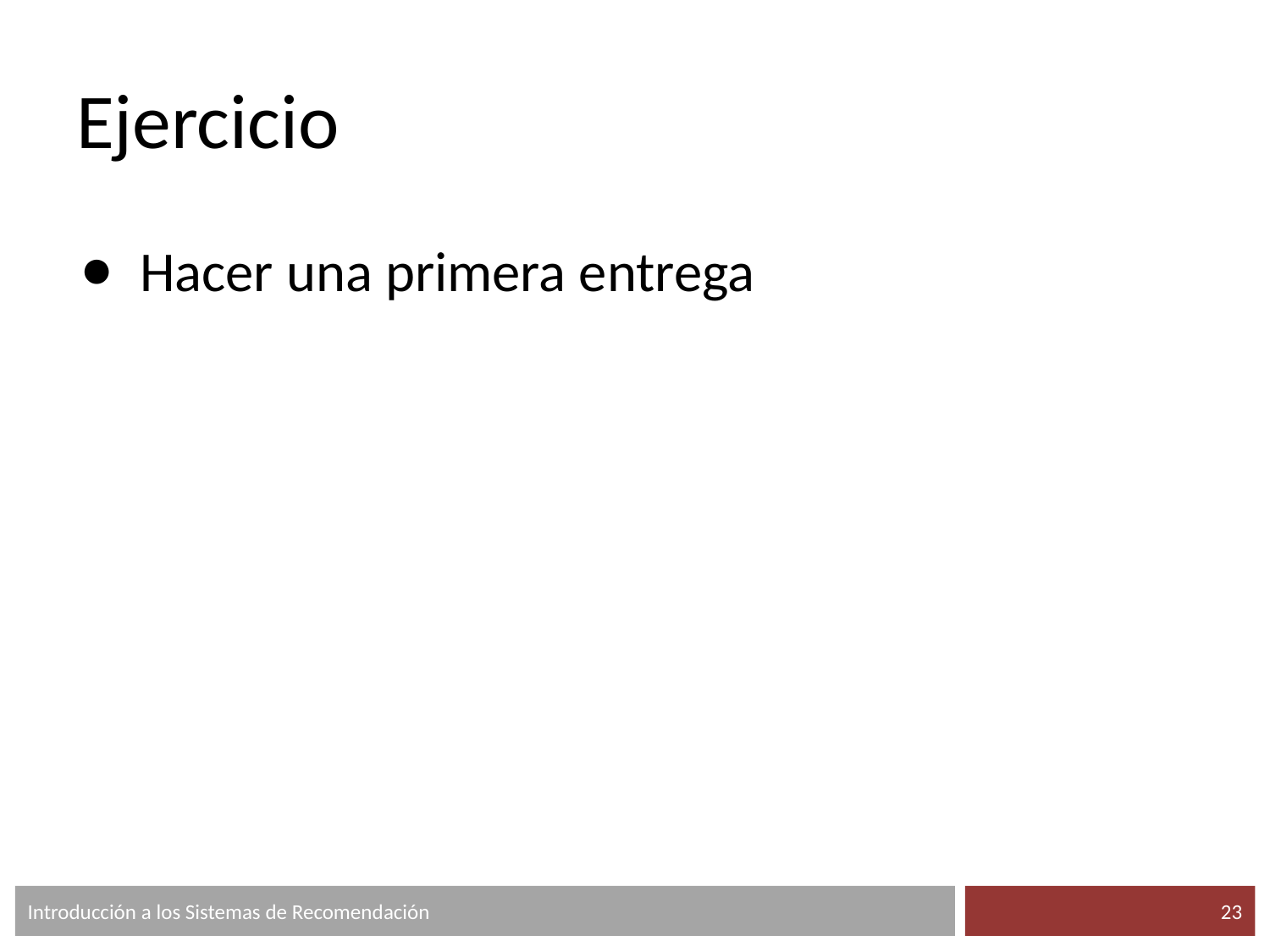

# Ejercicio
Hacer una primera entrega
Introducción a los Sistemas de Recomendación
23